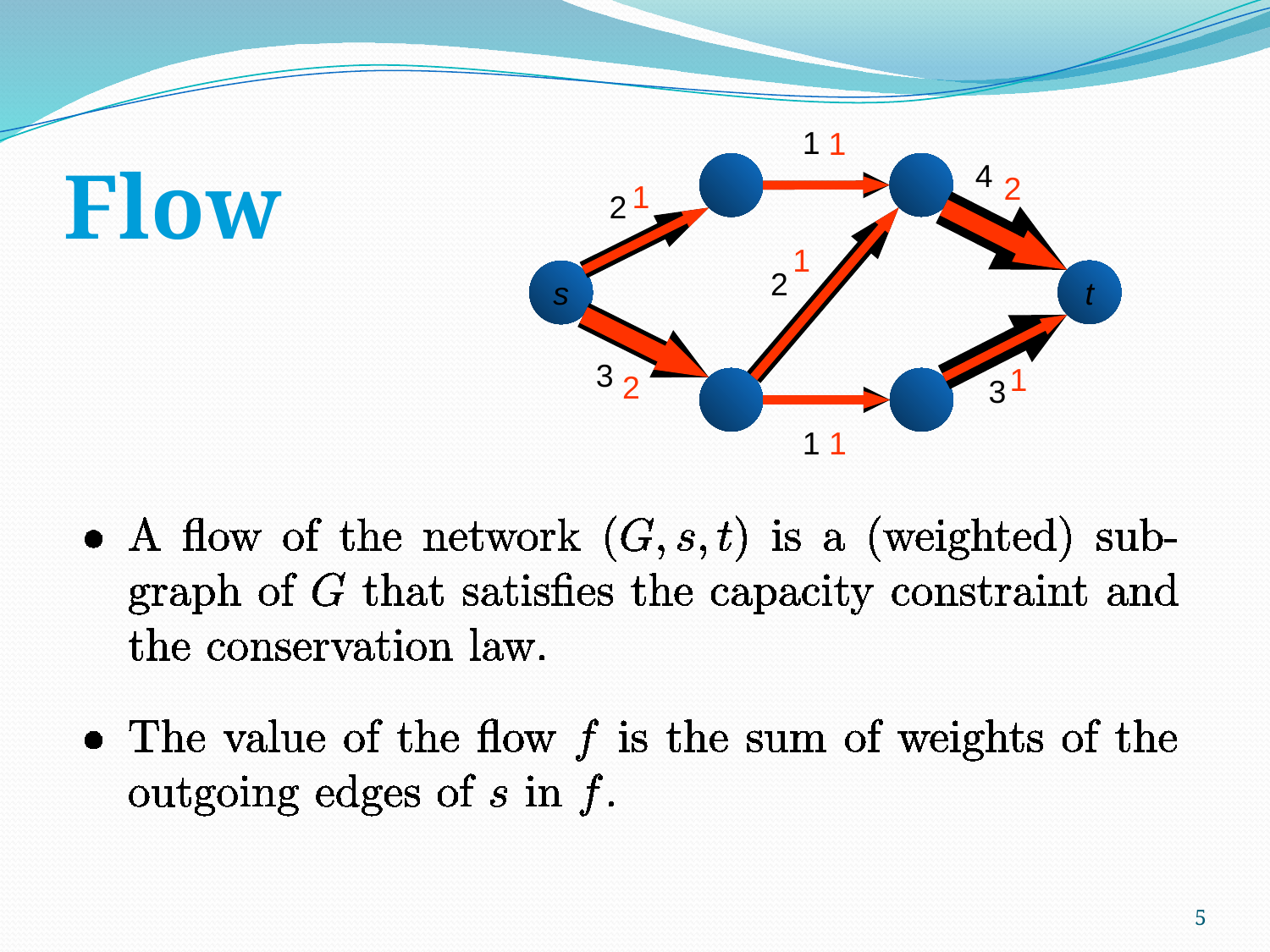

# Flow
1
1
4

2
1
2
1
2
t
s
3
1
2
3

1
1

5